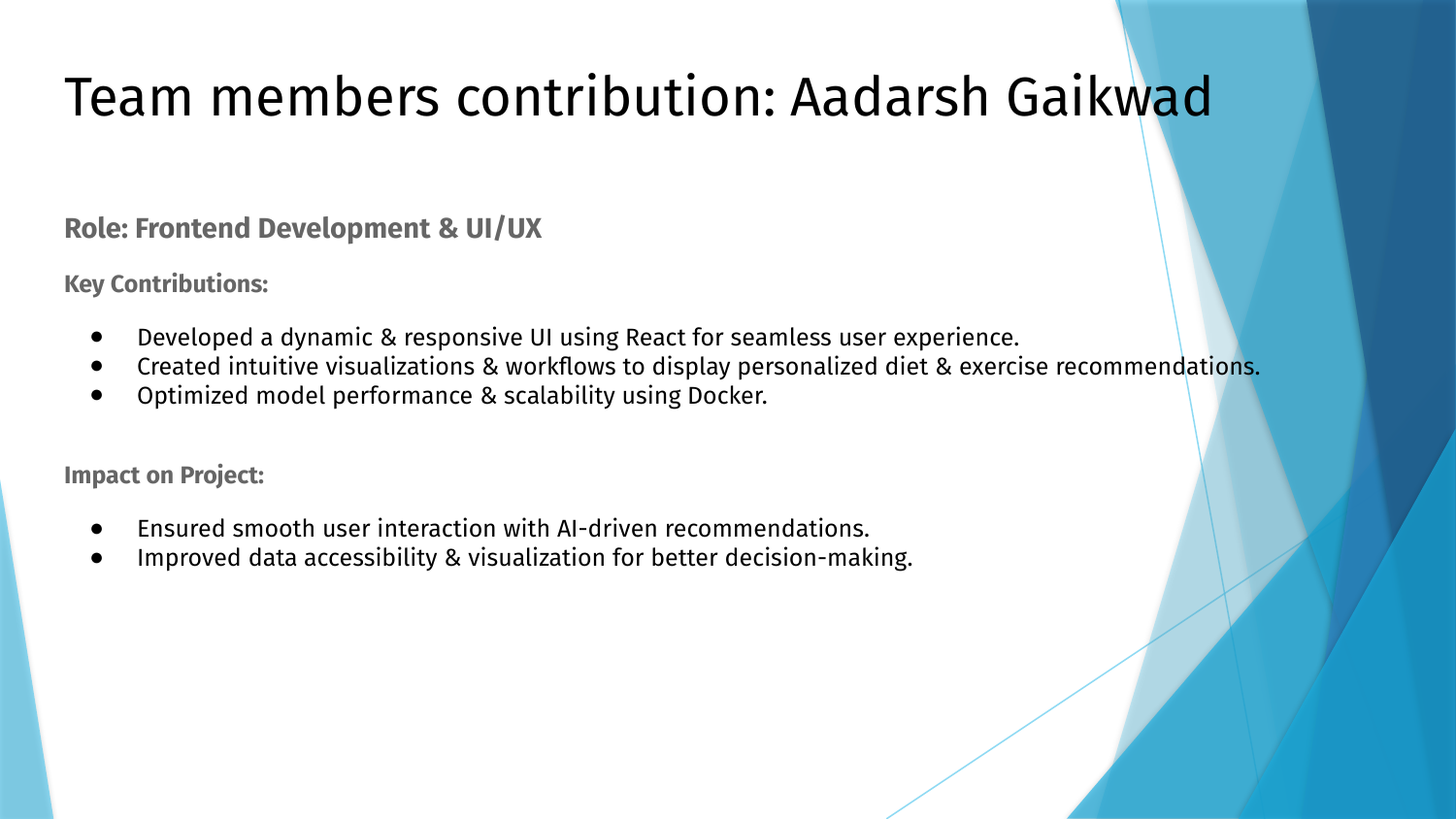

# Team members contribution: Aadarsh Gaikwad

Role: Frontend Development & UI/UX
Key Contributions:
Developed a dynamic & responsive UI using React for seamless user experience.
Created intuitive visualizations & workflows to display personalized diet & exercise recommendations.
Optimized model performance & scalability using Docker.

Impact on Project:
Ensured smooth user interaction with AI-driven recommendations.
Improved data accessibility & visualization for better decision-making.